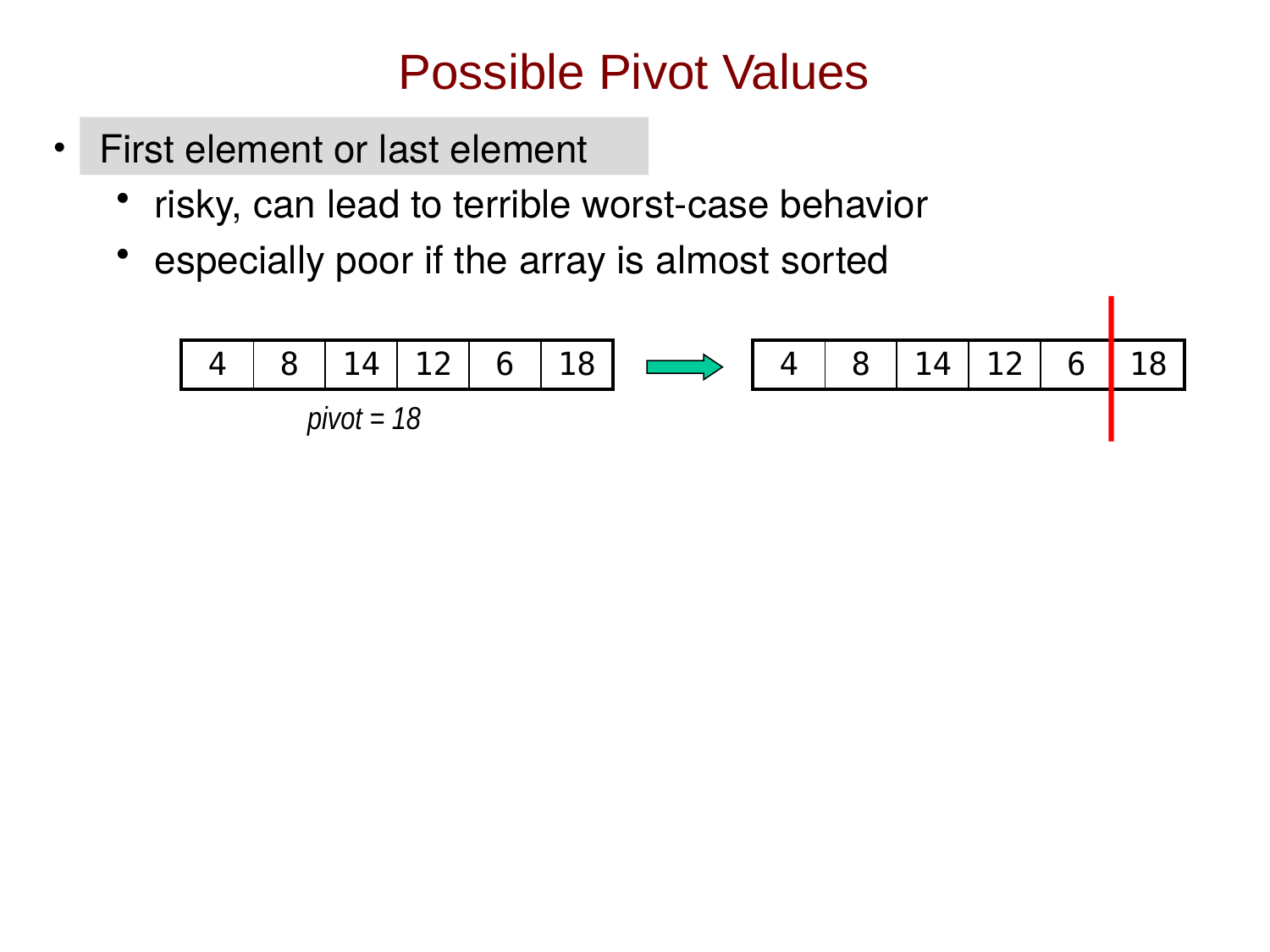

# Possible Pivot Values
First element or last element
risky, can lead to terrible worst-case behavior
especially poor if the array is almost sorted

| 4 | 8 | 14 | 12 | 6 | 18 |
| --- | --- | --- | --- | --- | --- |
| 4 | 8 | 14 | 12 | 6 | 18 |
| --- | --- | --- | --- | --- | --- |

pivot = 18